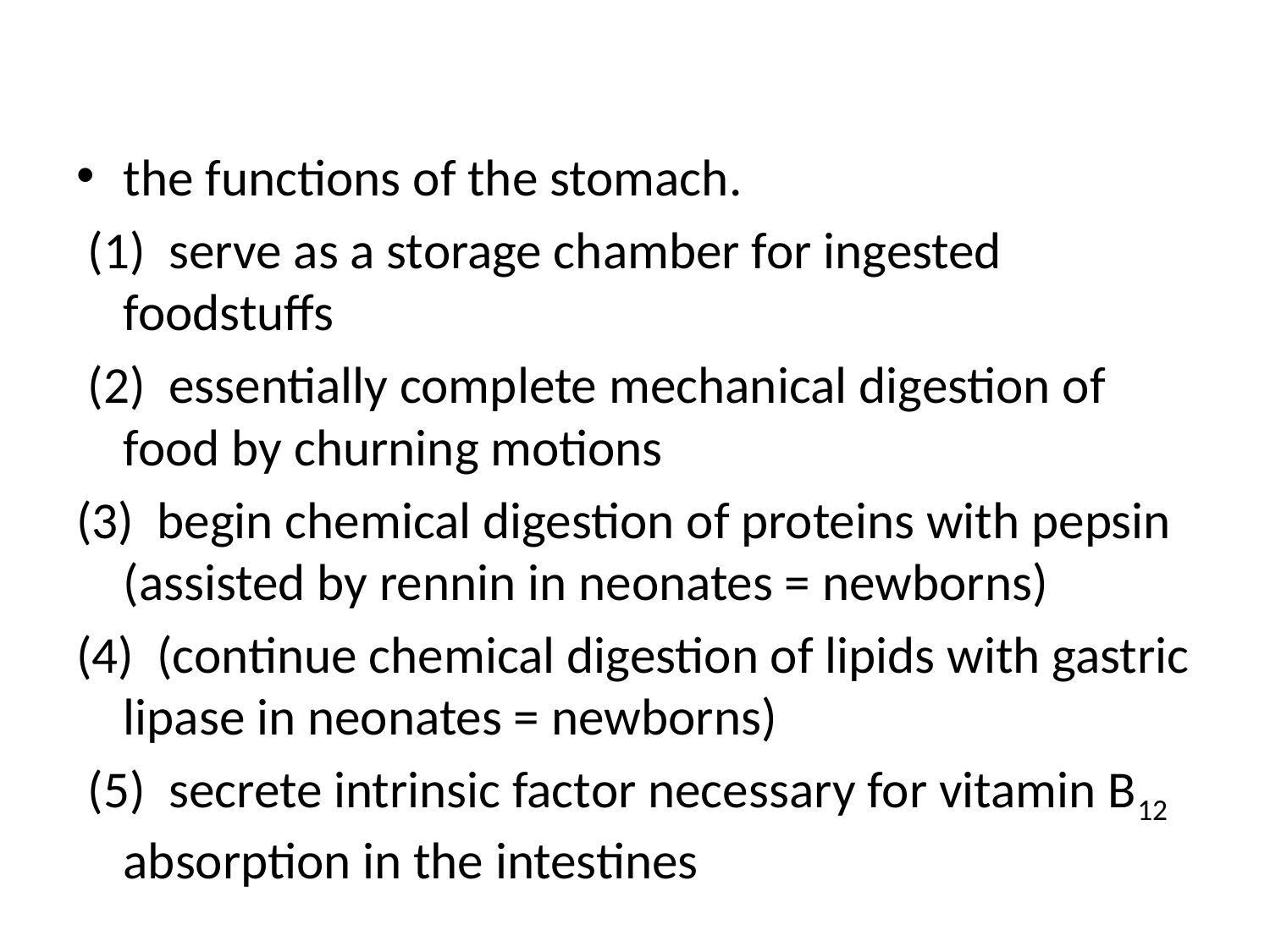

#
the functions of the stomach.
 (1)  serve as a storage chamber for ingested foodstuffs
 (2)  essentially complete mechanical digestion of food by churning motions
(3)  begin chemical digestion of proteins with pepsin (assisted by rennin in neonates = newborns)
(4)  (continue chemical digestion of lipids with gastric lipase in neonates = newborns)
 (5)  secrete intrinsic factor necessary for vitamin B12 absorption in the intestines